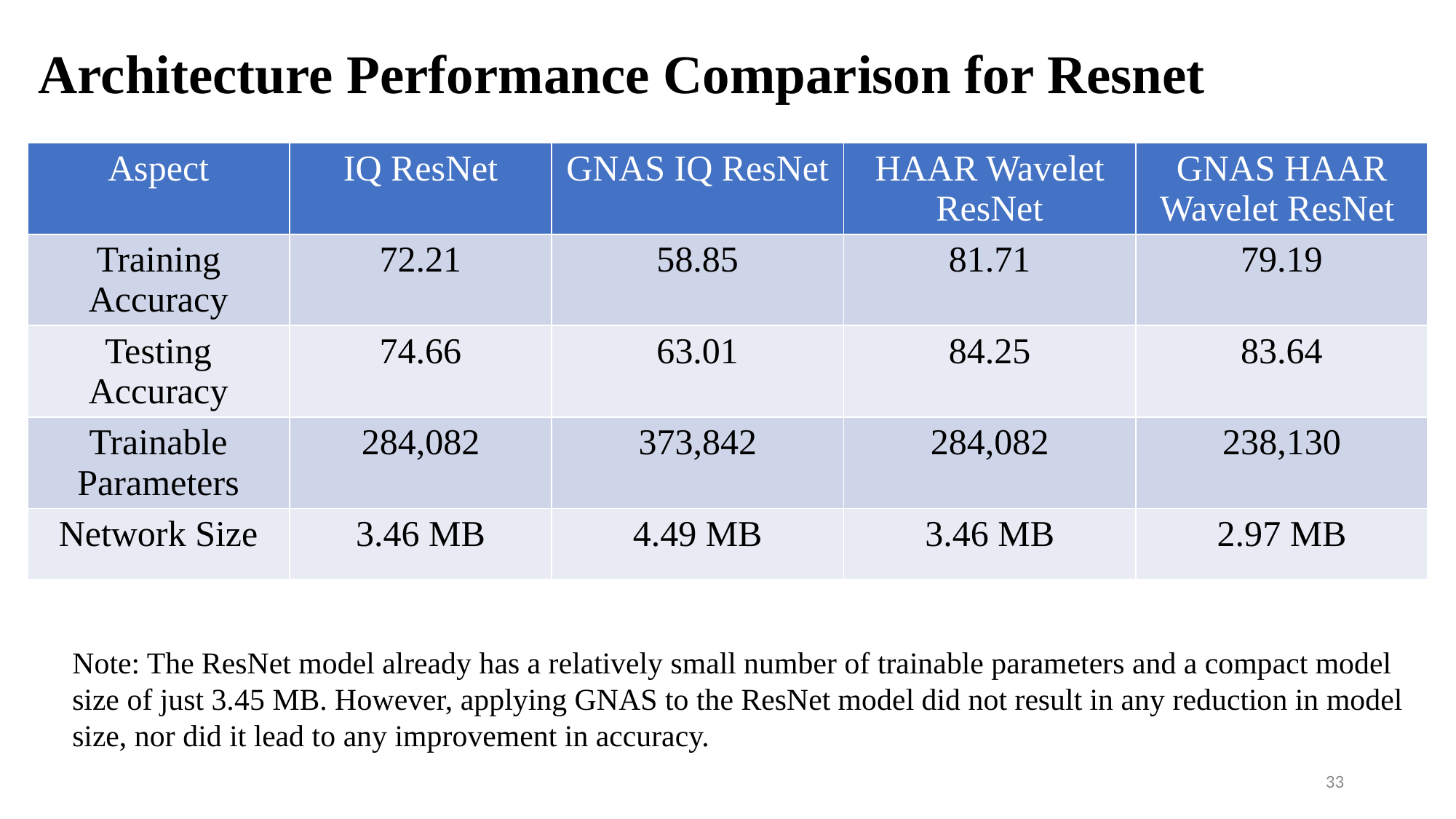

# Architecture Performance Comparison for Resnet
| Aspect | IQ ResNet | GNAS IQ ResNet | HAAR Wavelet ResNet | GNAS HAAR Wavelet ResNet |
| --- | --- | --- | --- | --- |
| Training Accuracy | 72.21 | 58.85 | 81.71 | 79.19 |
| Testing Accuracy | 74.66 | 63.01 | 84.25 | 83.64 |
| Trainable Parameters | 284,082 | 373,842 | 284,082 | 238,130 |
| Network Size | 3.46 MB | 4.49 MB | 3.46 MB | 2.97 MB |
Note: The ResNet model already has a relatively small number of trainable parameters and a compact model size of just 3.45 MB. However, applying GNAS to the ResNet model did not result in any reduction in model size, nor did it lead to any improvement in accuracy.
33